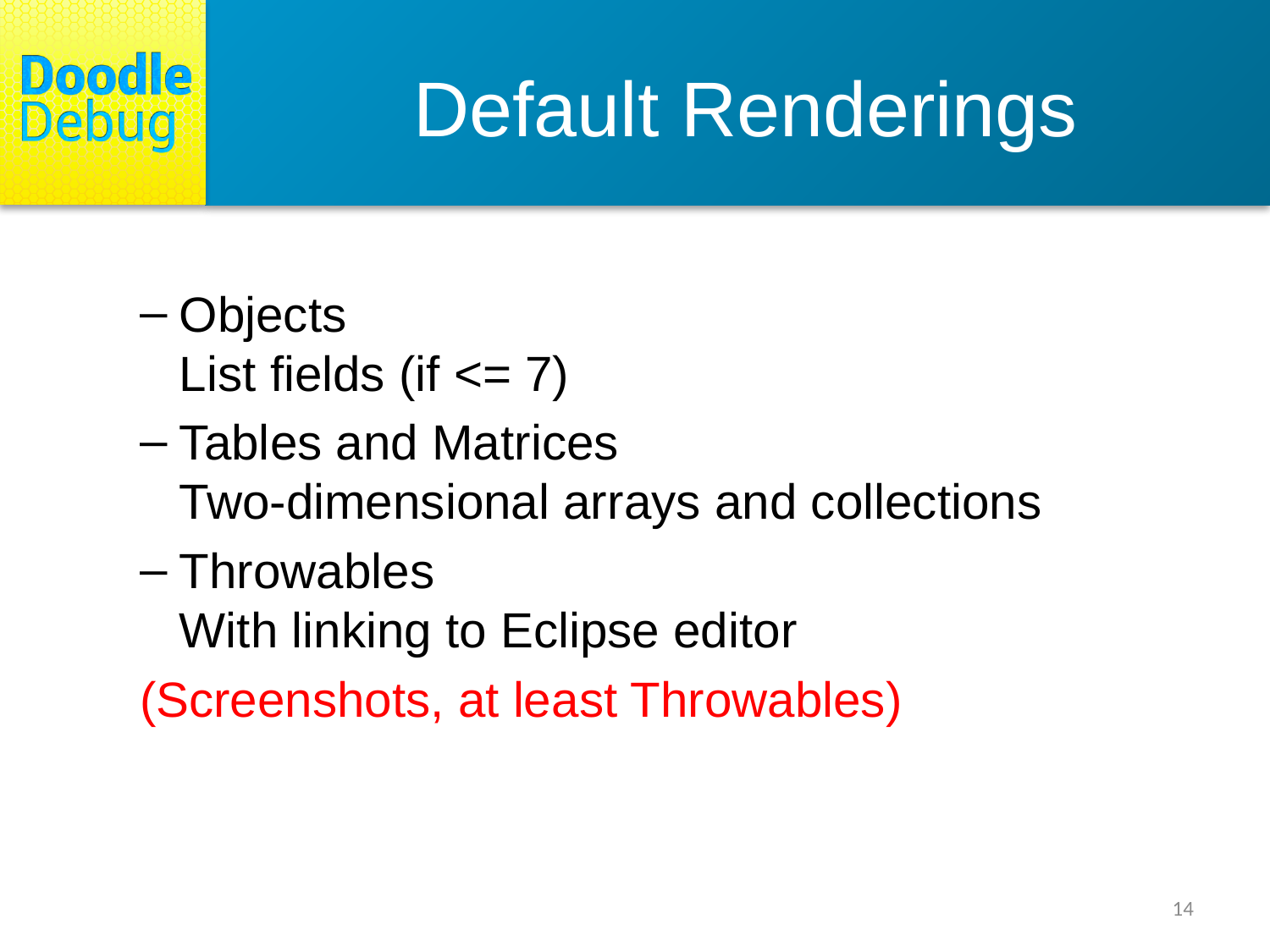

# Default Renderings
Objects
List fields (if <= 7)
Tables and Matrices
Two-dimensional arrays and collections
Throwables
With linking to Eclipse editor
(Screenshots, at least Throwables)
14